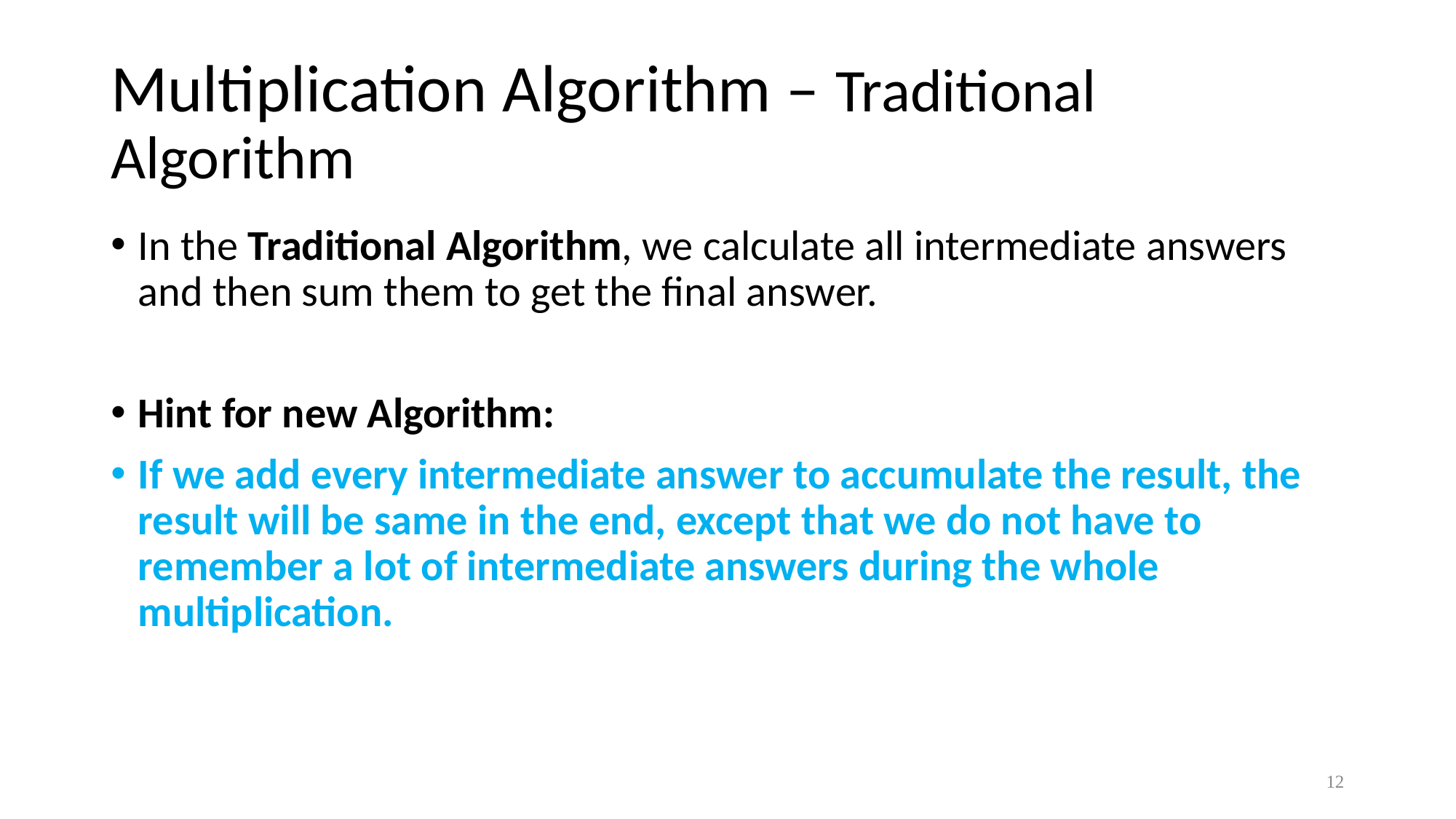

# Multiplication Algorithm – Traditional Algorithm
In the Traditional Algorithm, we calculate all intermediate answers and then sum them to get the final answer.

Hint for new Algorithm:
If we add every intermediate answer to accumulate the result, the result will be same in the end, except that we do not have to remember a lot of intermediate answers during the whole multiplication.
12